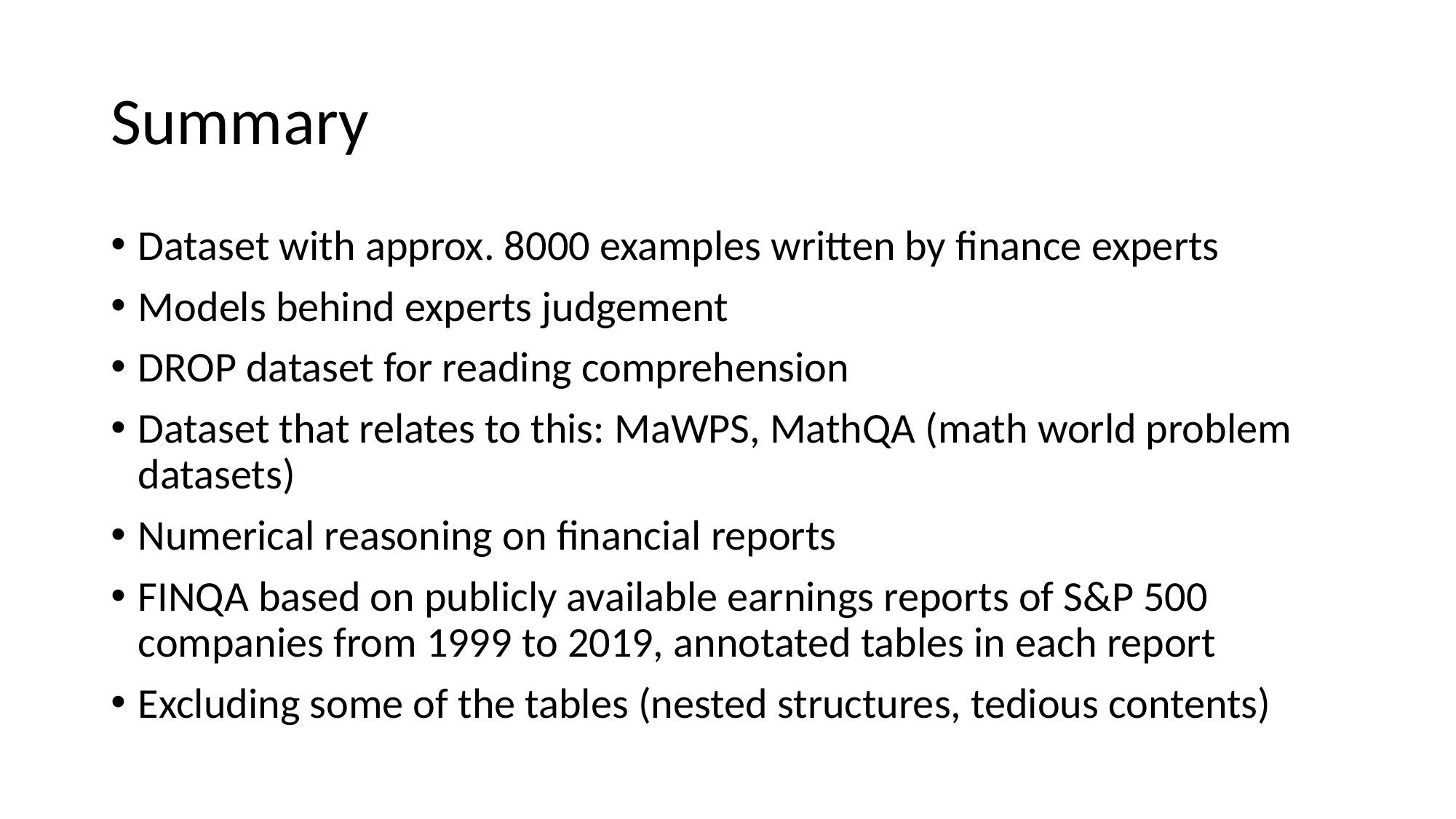

# Summary
Dataset with approx. 8000 examples written by finance experts
Models behind experts judgement
DROP dataset for reading comprehension
Dataset that relates to this: MaWPS, MathQA (math world problem datasets)
Numerical reasoning on financial reports
FINQA based on publicly available earnings reports of S&P 500 companies from 1999 to 2019, annotated tables in each report
Excluding some of the tables (nested structures, tedious contents)